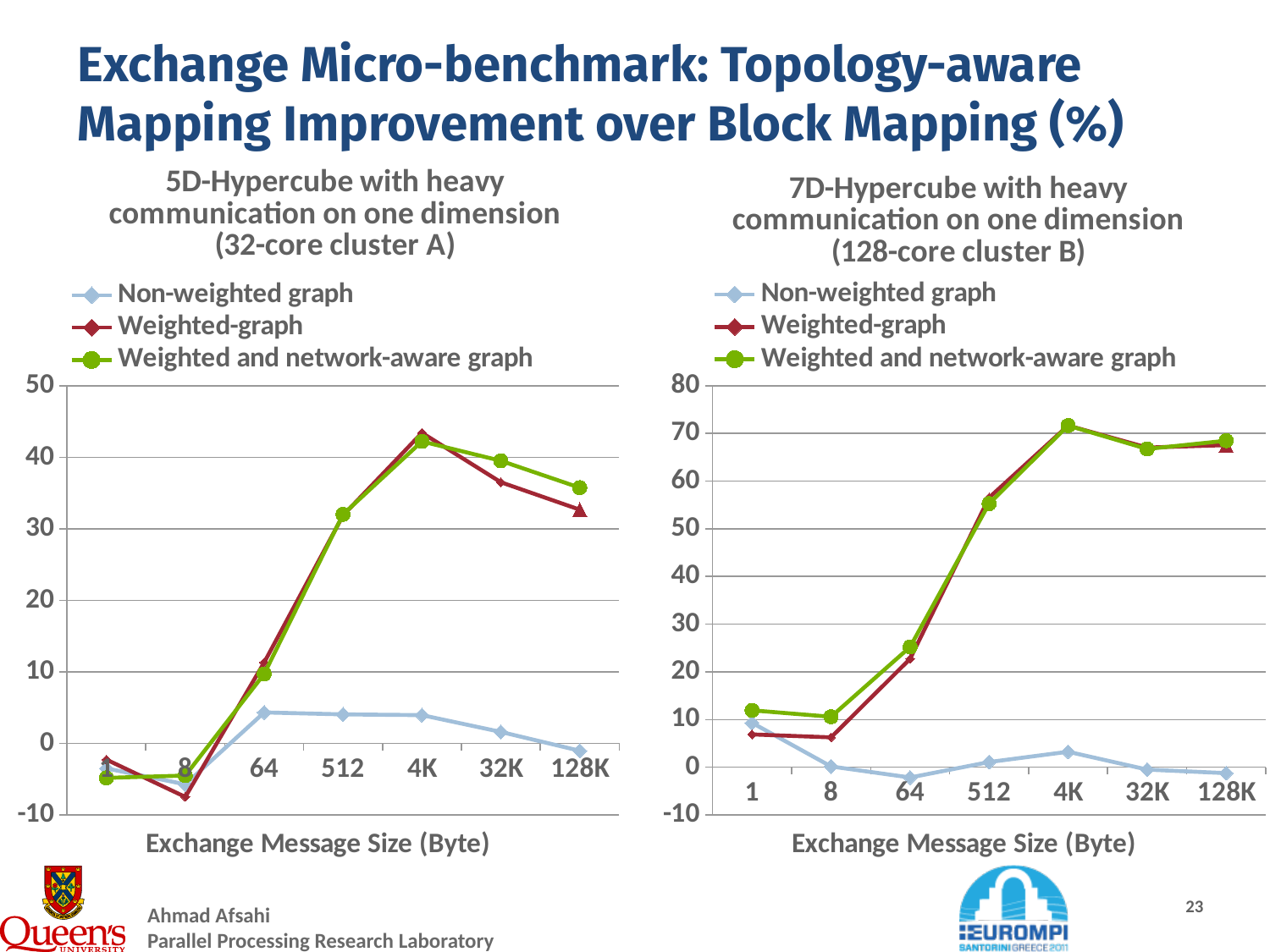

# Exchange Micro-benchmark: Topology-aware Mapping Improvement over Block Mapping (%)

### Chart: 5D-Hypercube with heavy communication on one dimension (32-core cluster A)

| Category |  |  |  |
|---|---|---|---|
| 1 | -3.500175008750437 | -2.27511375568778 | -4.8302415120756 |
| 8 | -5.733380232149134 | -7.492085824832911 | -4.502286317270483 |
| 64 | 4.329349269588302 | 11.31474103585657 | 9.721115537848597 |
| 512 | 4.056844406656144 | 31.89602817927851 | 32.04178306814031 |
| 4K | 3.952464204306552 | 43.44391085931795 | 42.24223781176002 |
| 32K | 1.59929210836575 | 36.5293199363501 | 39.53408865236624 |
| 128K | -1.037006880355226 | 32.6949239988458 | 35.7687520673819 |

### Chart: 7D-Hypercube with heavy communication on one dimension (128-core cluster B)

| Category |  |  |  |
|---|---|---|---|
| 1 | 9.30609597924773 | 6.874189364461738 | 11.9325551232166 |
| 8 | 0.159795461808887 | 6.26398210290828 | 10.57845957174816 |
| 64 | -2.155504234026183 | 22.73543751603798 | 25.22453169104439 |
| 512 | 1.08638514105484 | 56.54459435780611 | 55.2829858069038 |
| 4K | 3.239533899249151 | 71.6618764342845 | 71.65407838156963 |
| 32K | -0.501843646391718 | 67.04613763827346 | 66.74979084683791 |
| 128K | -1.24510776905655 | 67.55982503948545 | 68.4824039658373 |